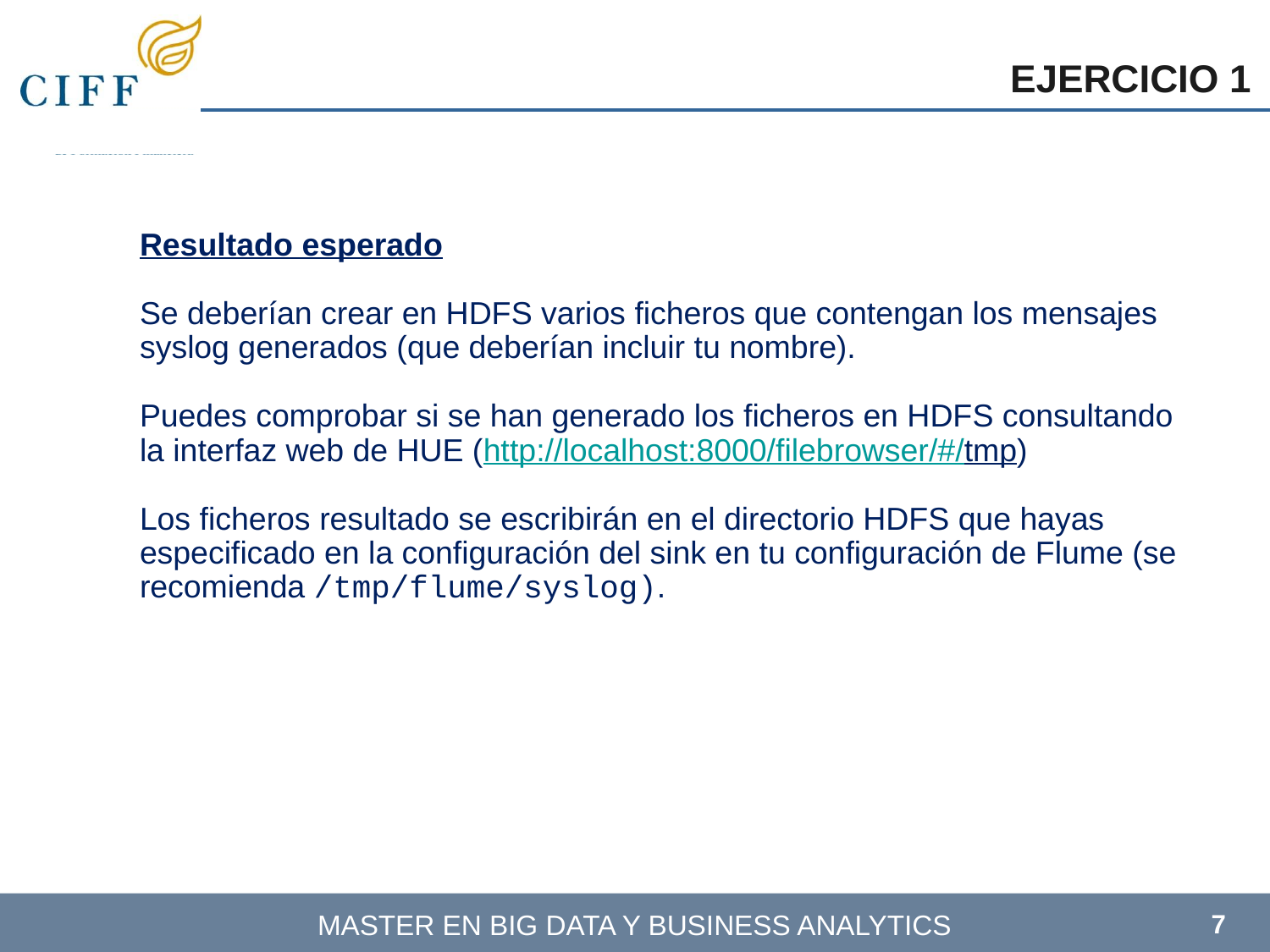

EJERCICIO 1
Resultado esperado

Se deberían crear en HDFS varios ficheros que contengan los mensajes syslog generados (que deberían incluir tu nombre).

Puedes comprobar si se han generado los ficheros en HDFS consultando la interfaz web de HUE (http://localhost:8000/filebrowser/#/tmp)

Los ficheros resultado se escribirán en el directorio HDFS que hayas especificado en la configuración del sink en tu configuración de Flume (se recomienda /tmp/flume/syslog).

7